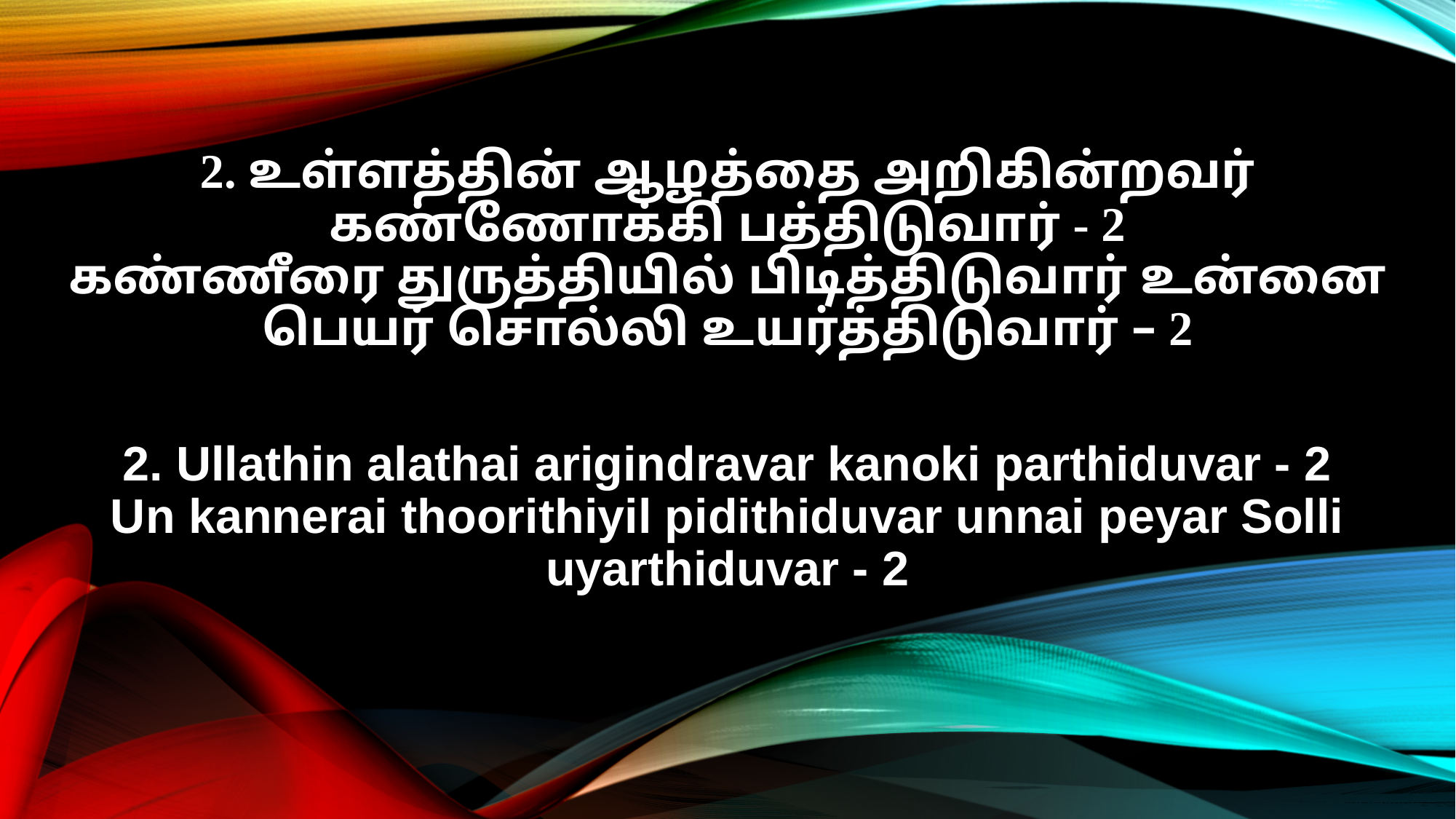

2. உள்ளத்தின் ஆழத்தை அறிகின்றவர் கண்ணோக்கி பத்திடுவார் - 2
கண்ணீரை துருத்தியில் பிடித்திடுவார் உன்னை பெயர் சொல்லி உயர்த்திடுவார் – 2

2. Ullathin alathai arigindravar kanoki parthiduvar - 2
Un kannerai thoorithiyil pidithiduvar unnai peyar Solli uyarthiduvar - 2